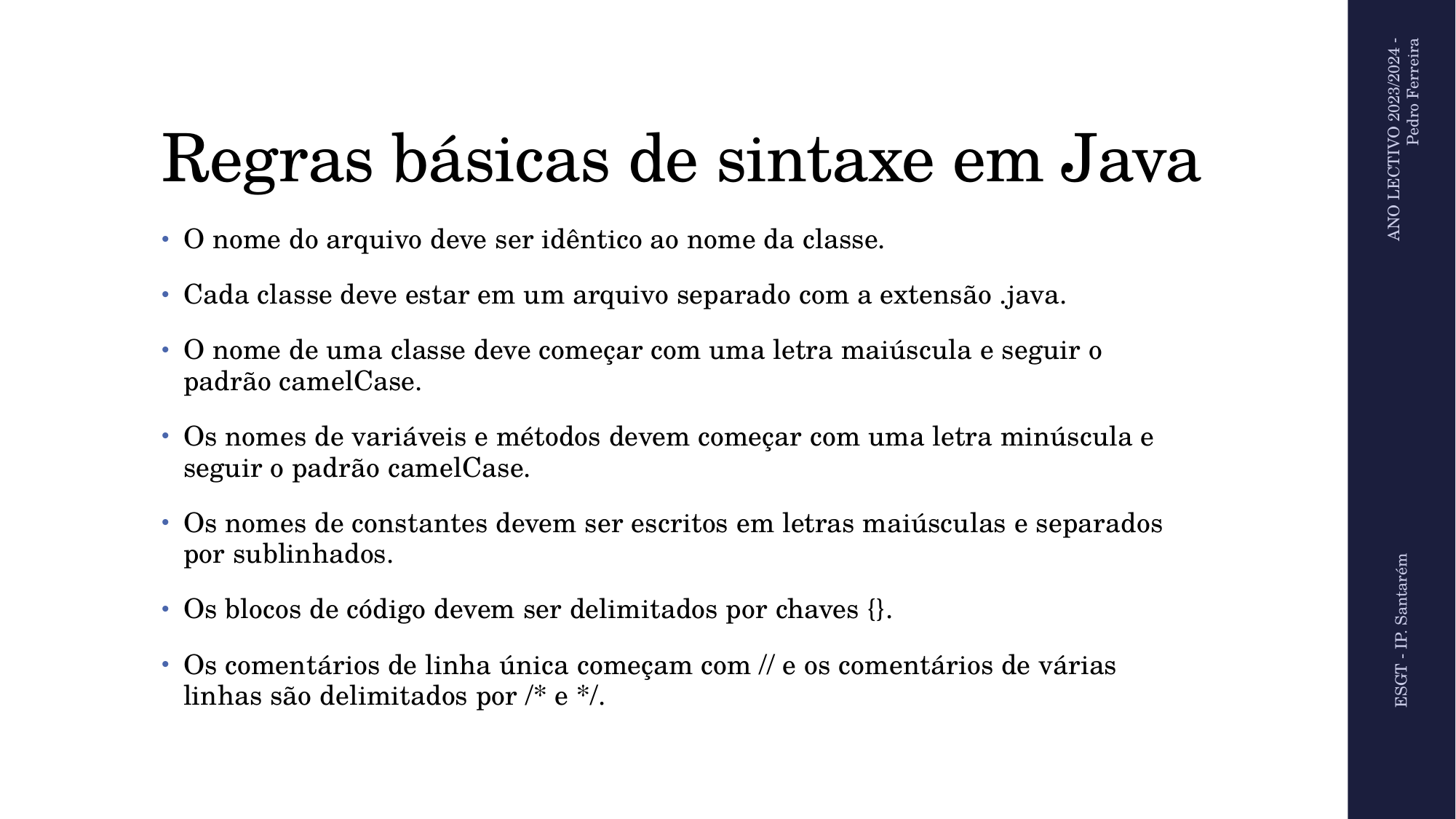

# Regras básicas de sintaxe em Java
ANO LECTIVO 2023/2024 - Pedro Ferreira
O nome do arquivo deve ser idêntico ao nome da classe.
Cada classe deve estar em um arquivo separado com a extensão .java.
O nome de uma classe deve começar com uma letra maiúscula e seguir o padrão camelCase.
Os nomes de variáveis e métodos devem começar com uma letra minúscula e seguir o padrão camelCase.
Os nomes de constantes devem ser escritos em letras maiúsculas e separados por sublinhados.
Os blocos de código devem ser delimitados por chaves {}.
Os comentários de linha única começam com // e os comentários de várias linhas são delimitados por /* e */.
ESGT - IP. Santarém
8